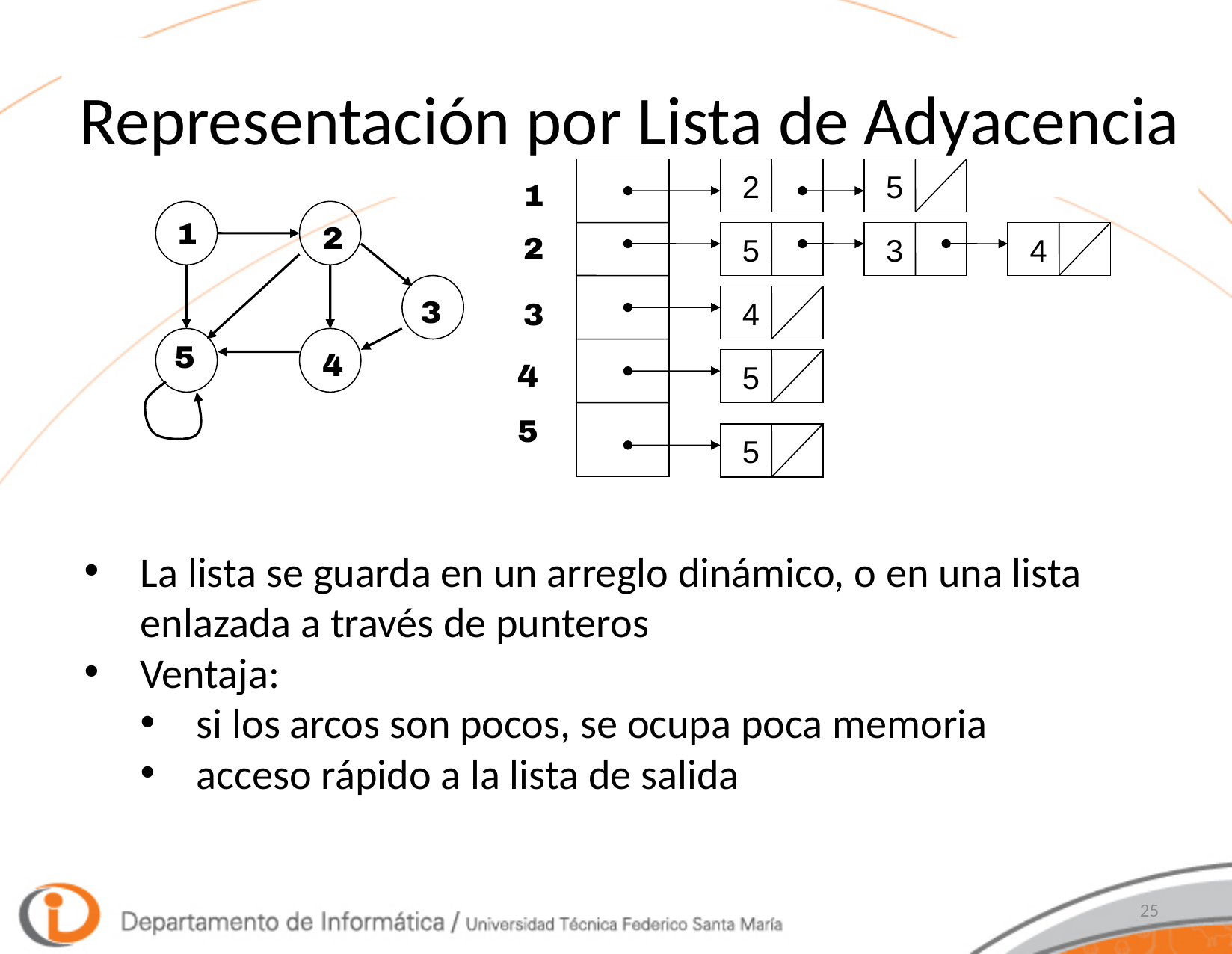

# Representación por Lista de Adyacencia

2
5
1

1
2

2
5
3
4

3

3
4

5
4

4

5

5

5

La lista se guarda en un arreglo dinámico, o en una lista enlazada a través de punteros
Ventaja:
si los arcos son pocos, se ocupa poca memoria
acceso rápido a la lista de salida
25